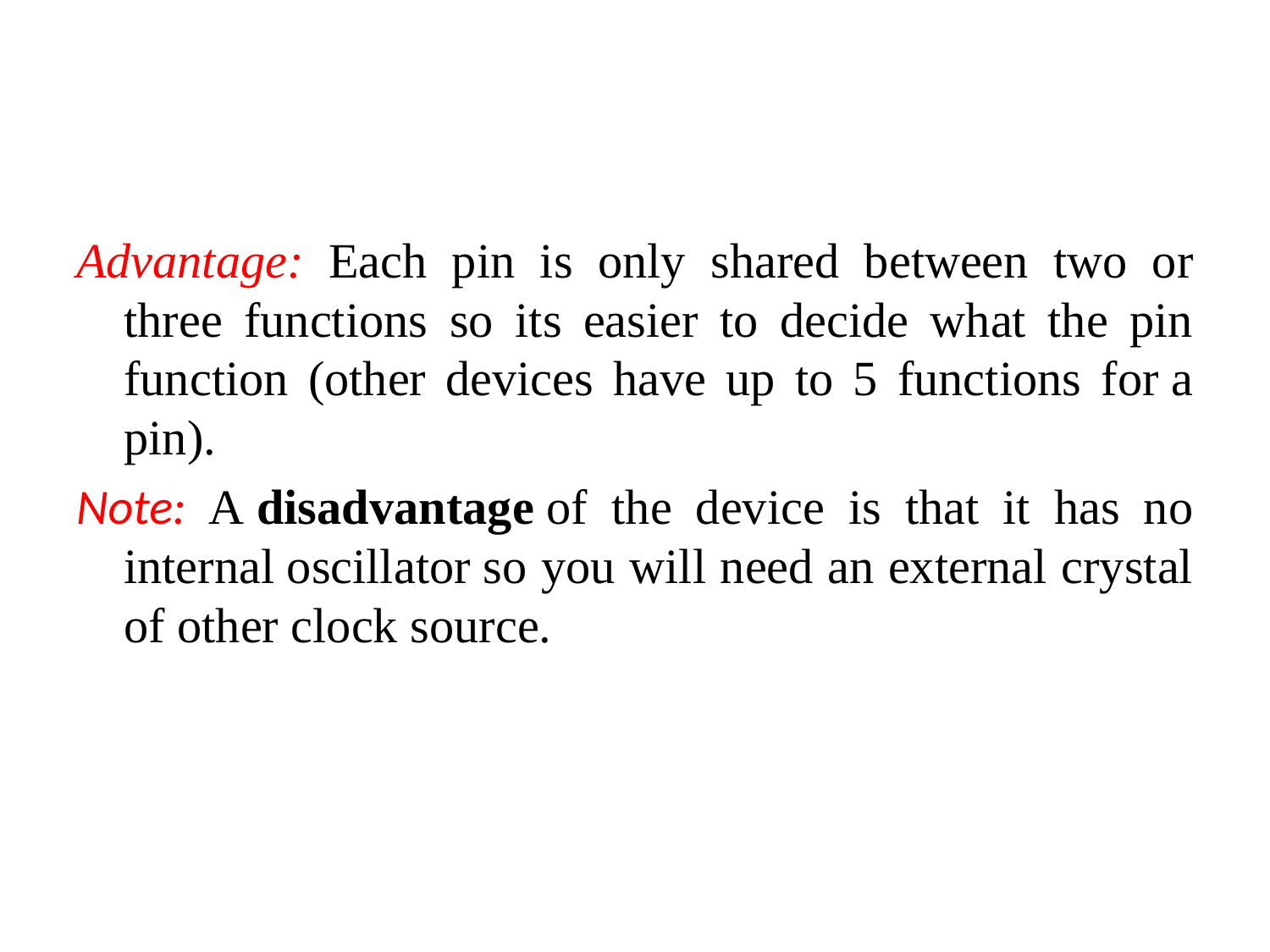

#
Advantage: Each pin is only shared between two or three functions so its easier to decide what the pin function (other devices have up to 5 functions for a pin).
Note: A disadvantage of the device is that it has no internal oscillator so you will need an external crystal of other clock source.